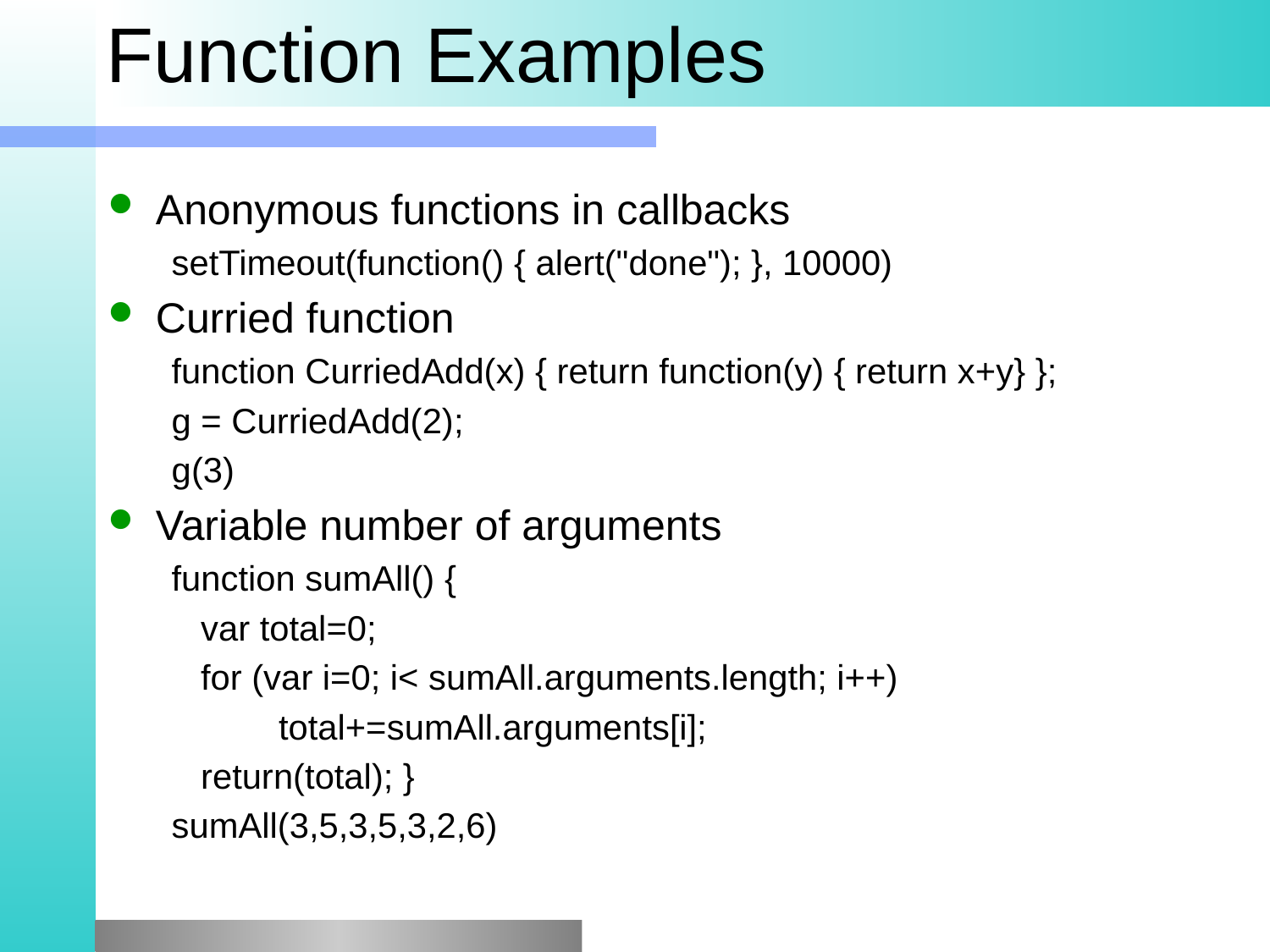

# Function Examples
Anonymous functions in callbacks
setTimeout(function() { alert("done"); }, 10000)
Curried function
function CurriedAdd(x) { return function(y) { return x+y} };
g = CurriedAdd(2);
g(3)
Variable number of arguments
function sumAll() {
   var total=0;
   for (var i=0; i< sumAll.arguments.length; i++)
           total+=sumAll.arguments[i];
   return(total); }
sumAll(3,5,3,5,3,2,6)